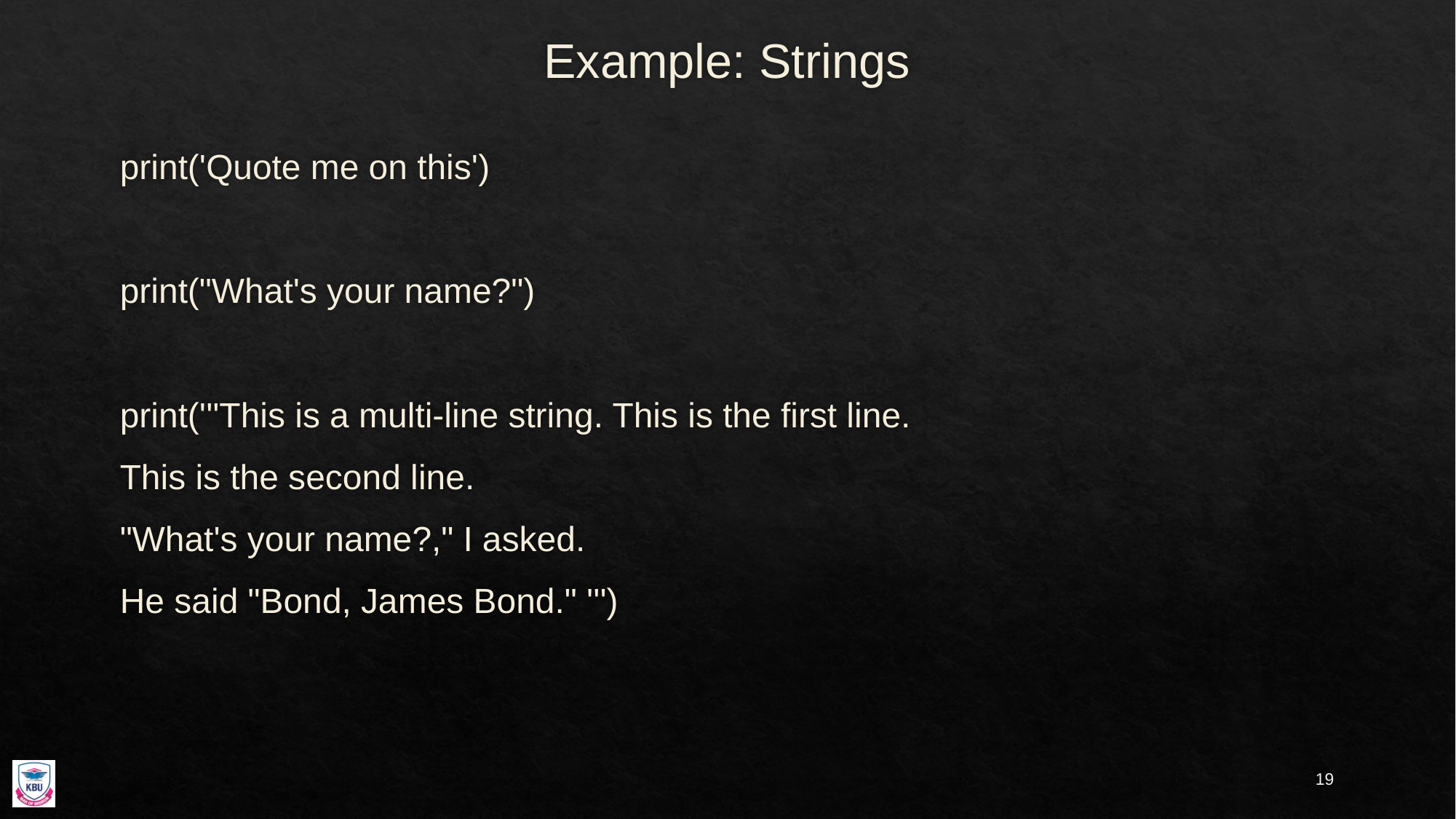

# Example: Strings
print('Quote me on this')

print("What's your name?")

print('''This is a multi-line string. This is the first line.
This is the second line.
"What's your name?," I asked.
He said "Bond, James Bond." ''')
19